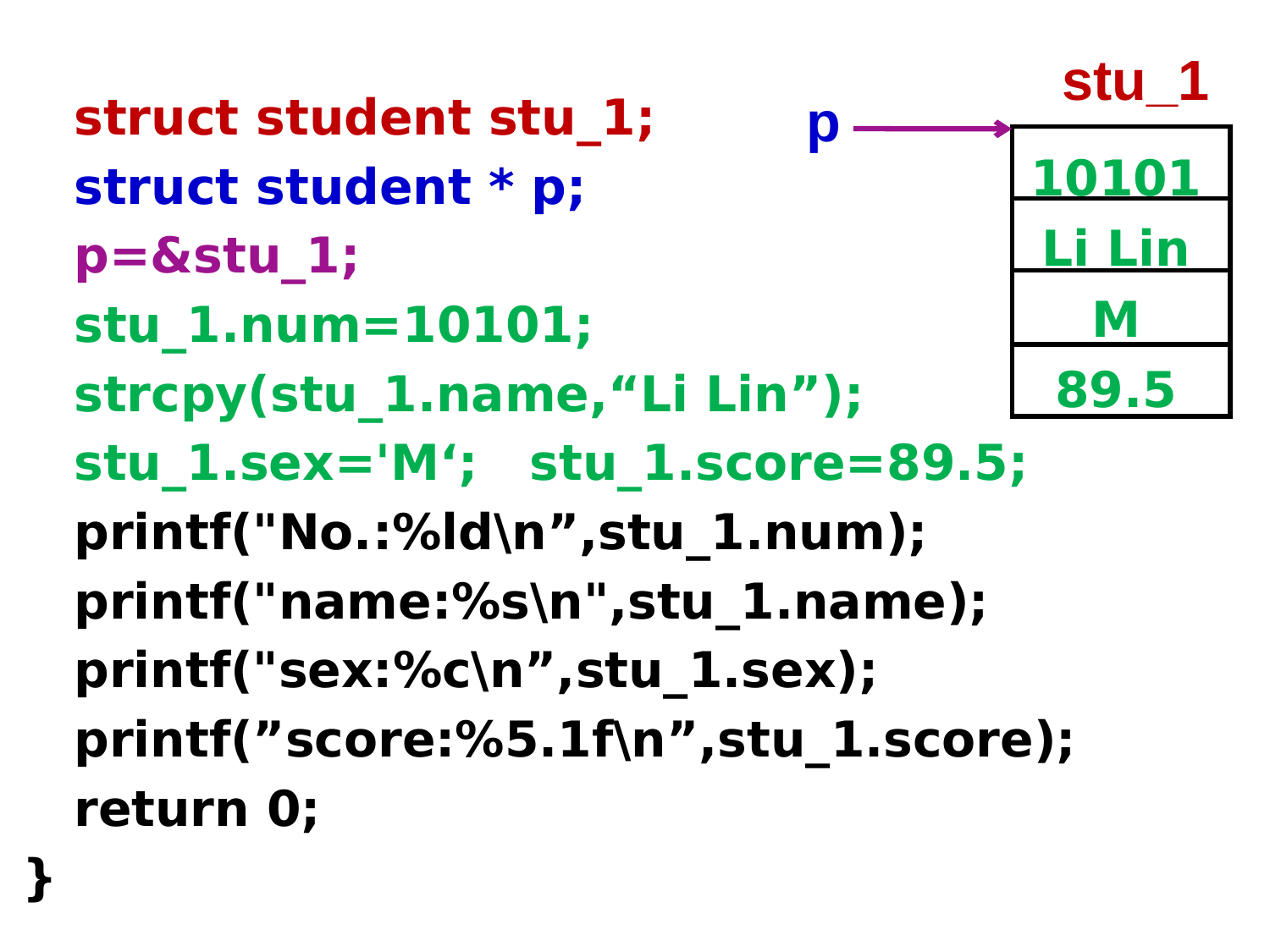

stu_1
   struct student stu_1;
   struct student * p;
   p=&stu_1;
   stu_1.num=10101;
   strcpy(stu_1.name,“Li Lin”);
   stu_1.sex='M‘;   stu_1.score=89.5;
   printf("No.:%ld\n”,stu_1.num);
   printf("name:%s\n",stu_1.name);
   printf("sex:%c\n”,stu_1.sex);
   printf(”score:%5.1f\n”,stu_1.score);
   return 0;
}

p
|  |
| --- |
|  |
|  |
|  |
10101
Li Lin
M
89.5